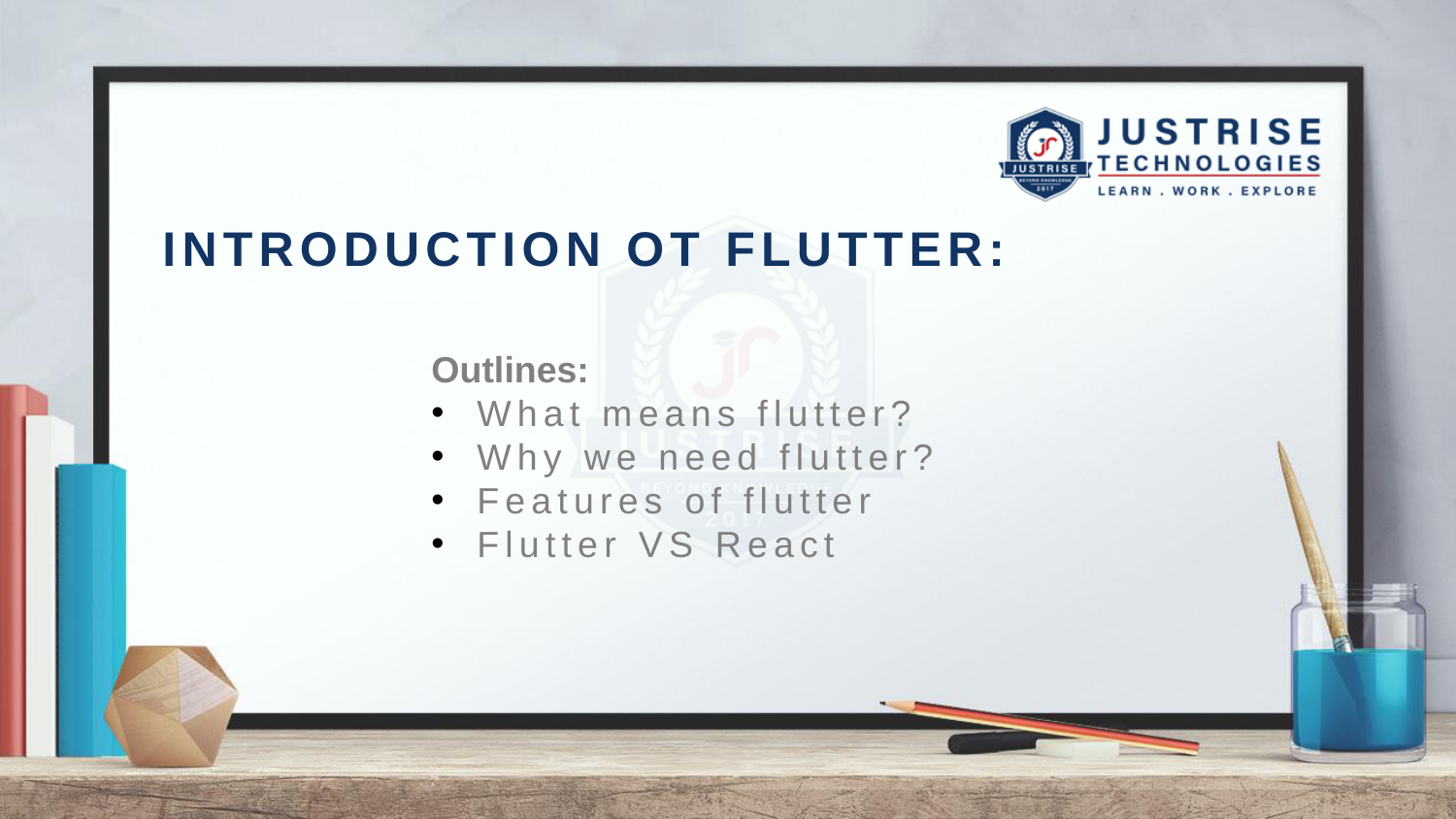

# INTRODUCTION OT FLUTTER:
Outlines:
What means flutter?
Why we need flutter?
Features of flutter
Flutter VS React